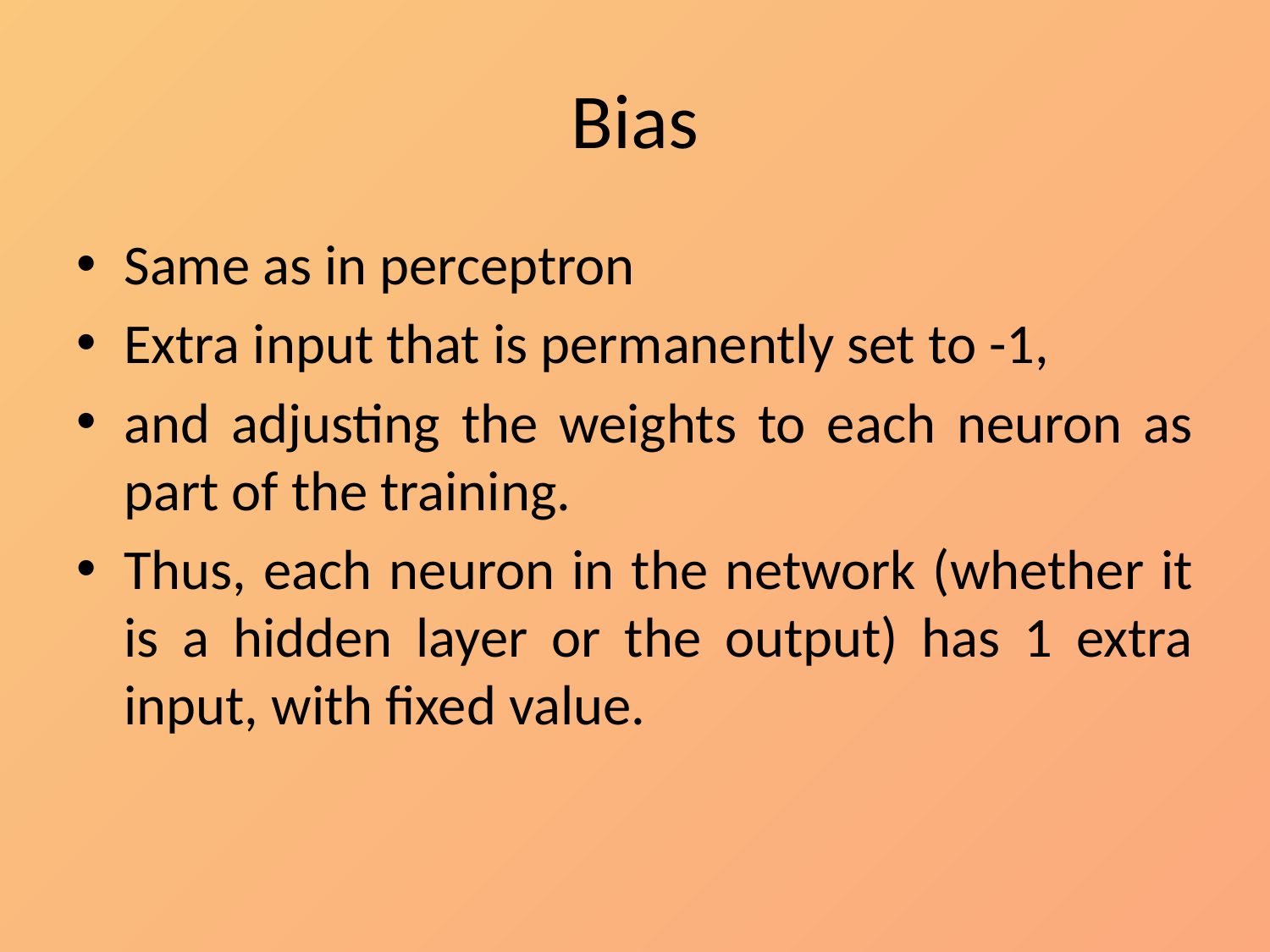

# Bias
Same as in perceptron
Extra input that is permanently set to -1,
and adjusting the weights to each neuron as part of the training.
Thus, each neuron in the network (whether it is a hidden layer or the output) has 1 extra input, with fixed value.